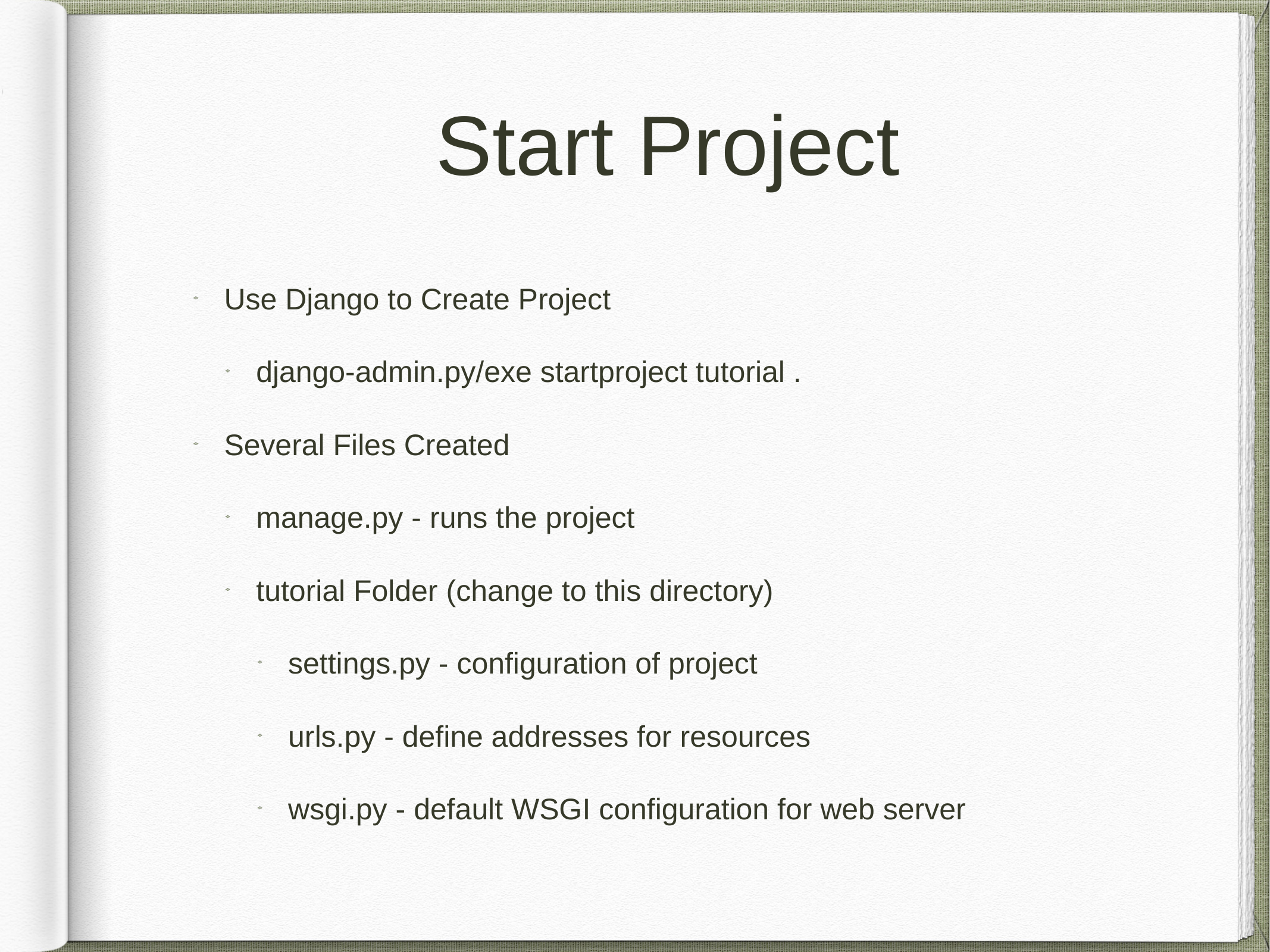

# Start Project
Use Django to Create Project
django-admin.py/exe startproject tutorial .
Several Files Created
manage.py - runs the project
tutorial Folder (change to this directory)
settings.py - configuration of project
urls.py - define addresses for resources
wsgi.py - default WSGI configuration for web server
13